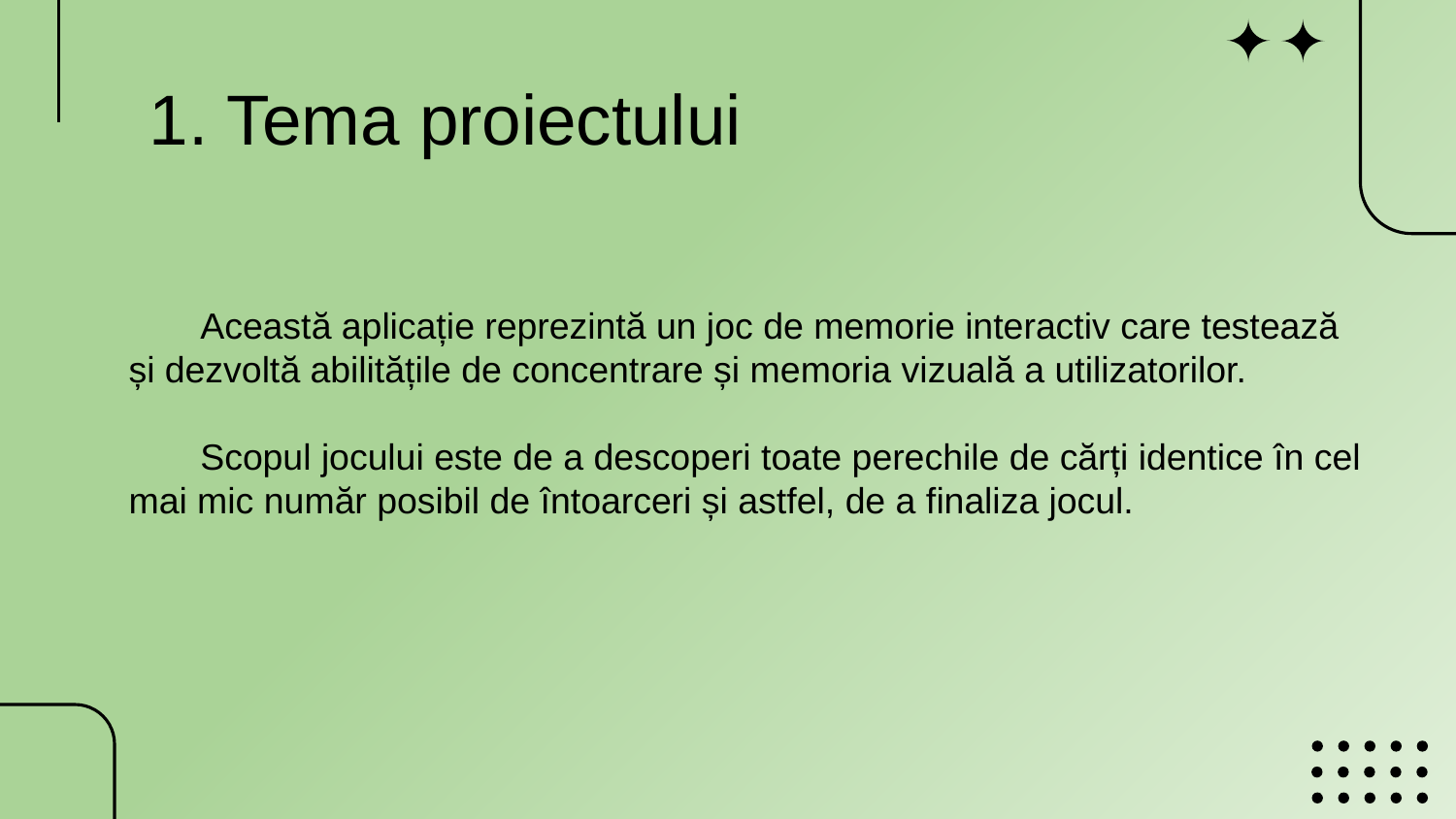

# 1. Tema proiectului

Această aplicație reprezintă un joc de memorie interactiv care testează și dezvoltă abilitățile de concentrare și memoria vizuală a utilizatorilor.

Scopul jocului este de a descoperi toate perechile de cărți identice în cel mai mic număr posibil de întoarceri și astfel, de a finaliza jocul.